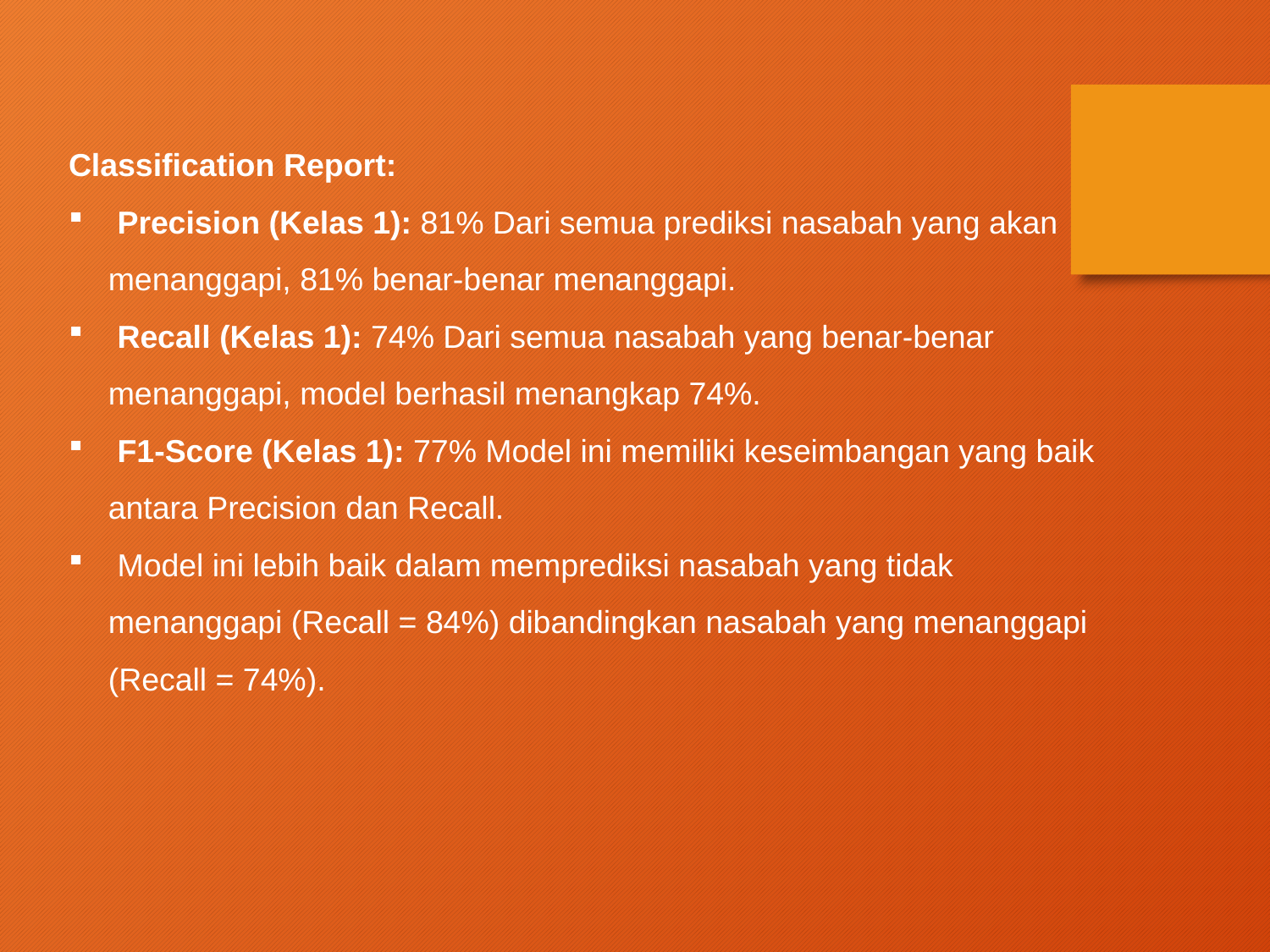

Classification Report:
 Precision (Kelas 1): 81% Dari semua prediksi nasabah yang akan menanggapi, 81% benar-benar menanggapi.
 Recall (Kelas 1): 74% Dari semua nasabah yang benar-benar menanggapi, model berhasil menangkap 74%.
 F1-Score (Kelas 1): 77% Model ini memiliki keseimbangan yang baik antara Precision dan Recall.
 Model ini lebih baik dalam memprediksi nasabah yang tidak menanggapi (Recall = 84%) dibandingkan nasabah yang menanggapi (Recall = 74%).